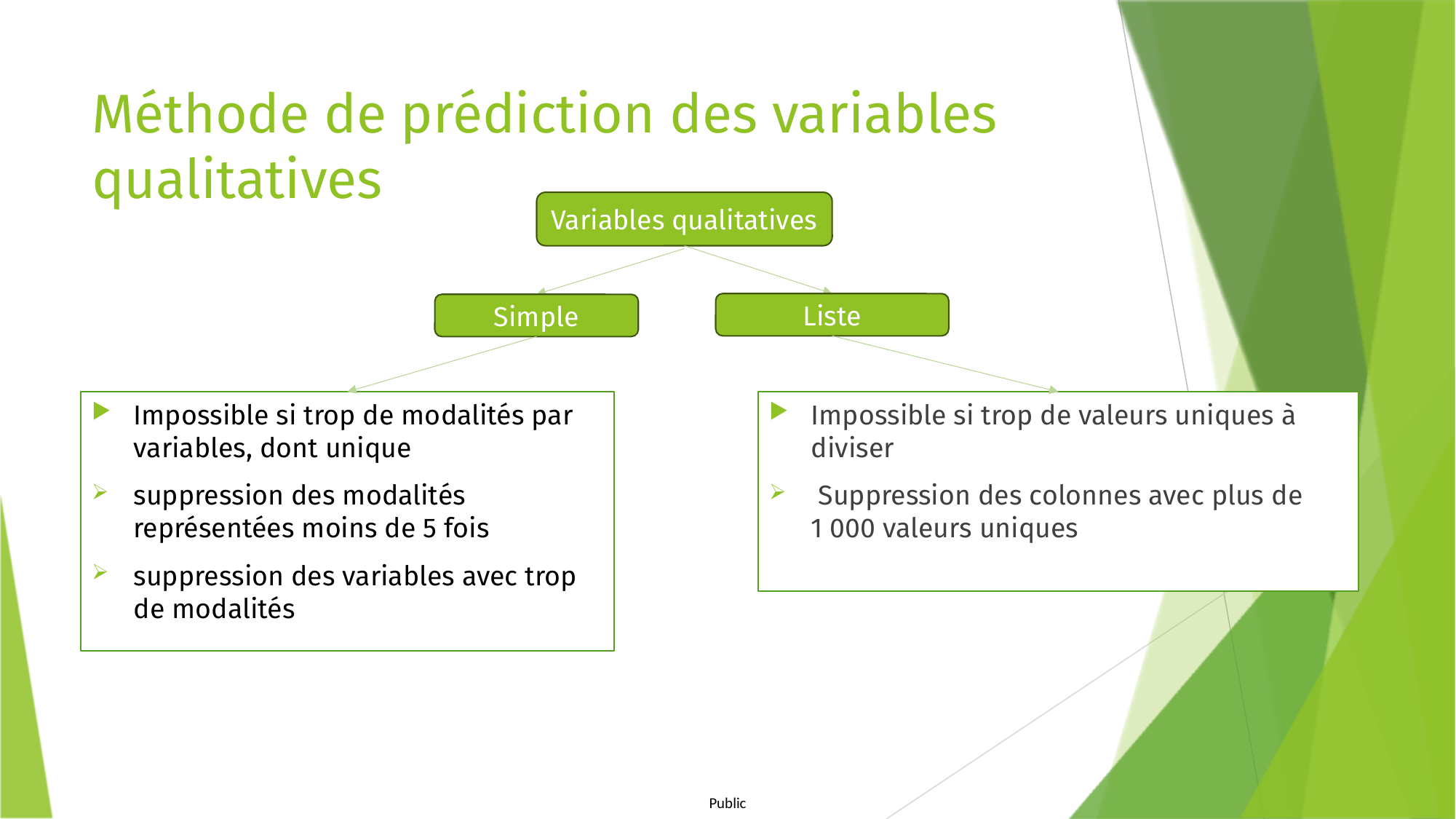

# Méthode de prédiction des variables qualitatives
Variables qualitatives
Liste
Simple
Impossible si trop de modalités par variables, dont unique
suppression des modalités représentées moins de 5 fois
suppression des variables avec trop de modalités

Impossible si trop de valeurs uniques à diviser
 Suppression des colonnes avec plus de
1 000 valeurs uniques